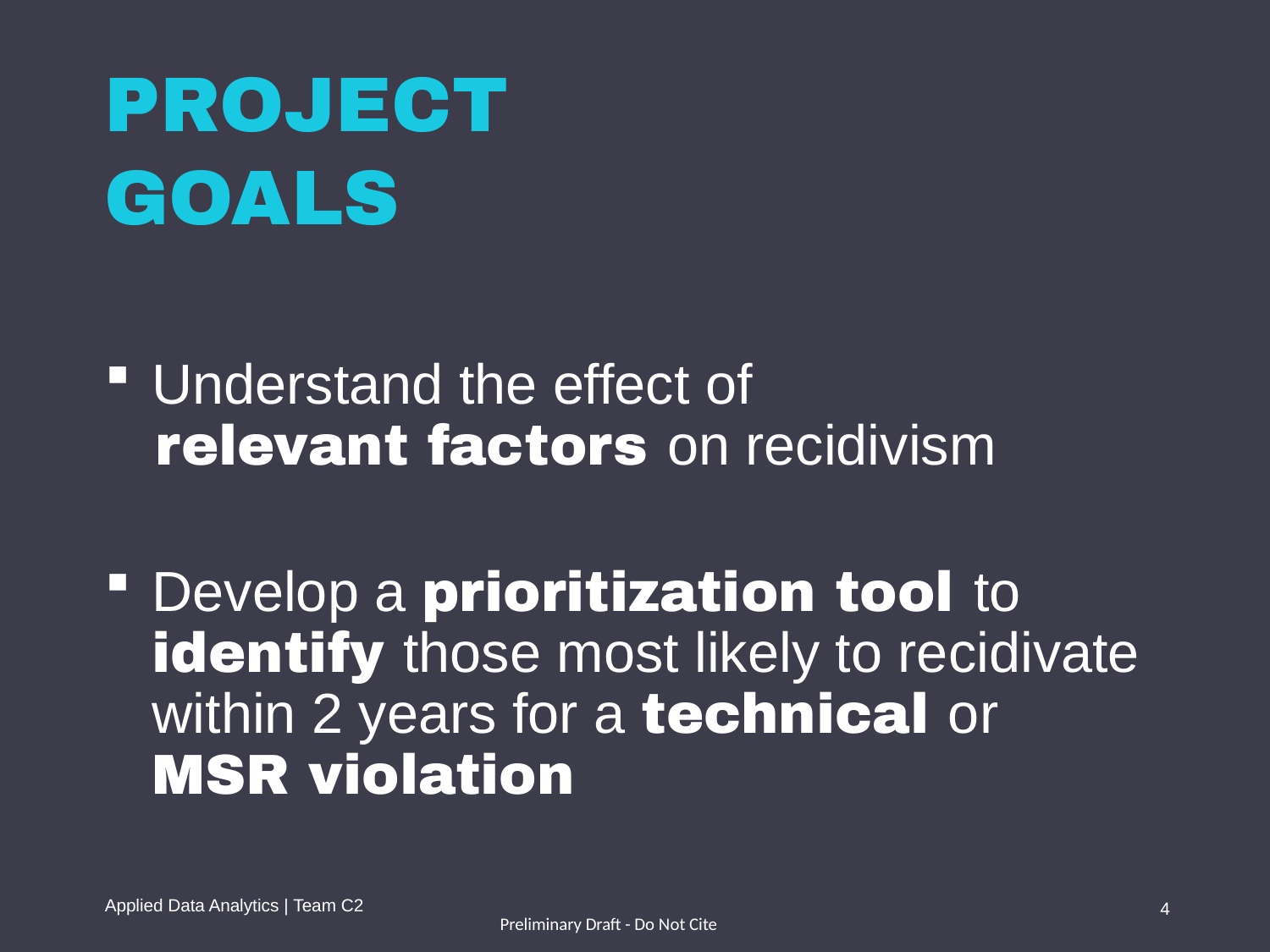

PROJECT
GOALS
 Understand the effect of
 relevant factors on recidivism
 Develop a prioritization tool to
 identify those most likely to recidivate
 within 2 years for a technical or
 MSR violation
Applied Data Analytics | Team C2
4
Preliminary Draft - Do Not Cite